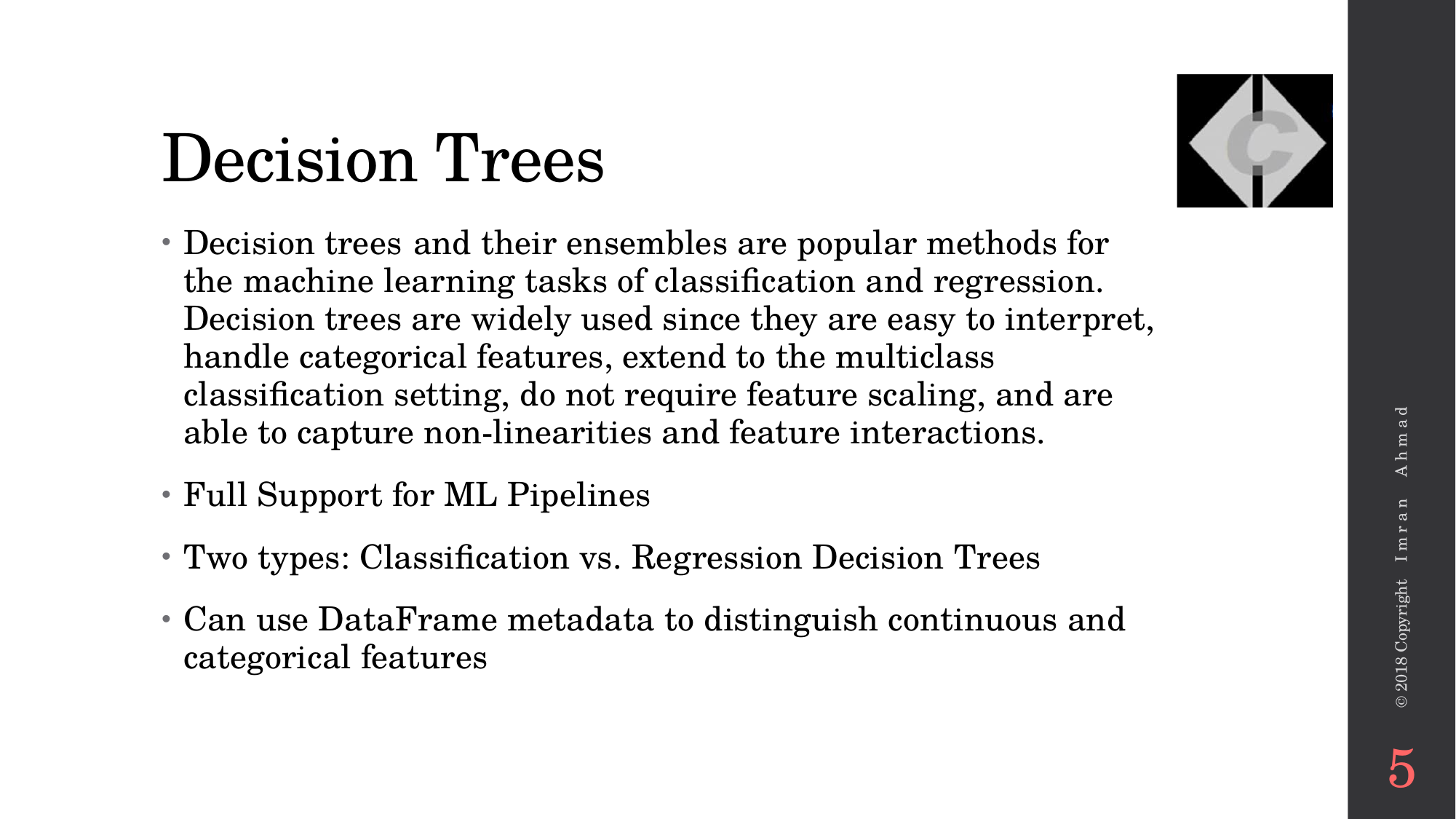

# Decision Trees
Decision trees and their ensembles are popular methods for the machine learning tasks of classification and regression. Decision trees are widely used since they are easy to interpret, handle categorical features, extend to the multiclass classification setting, do not require feature scaling, and are able to capture non-linearities and feature interactions.
Full Support for ML Pipelines
Two types: Classification vs. Regression Decision Trees
Can use DataFrame metadata to distinguish continuous and categorical features

© 2018 Copyright    I m r a n     A h m a d
5